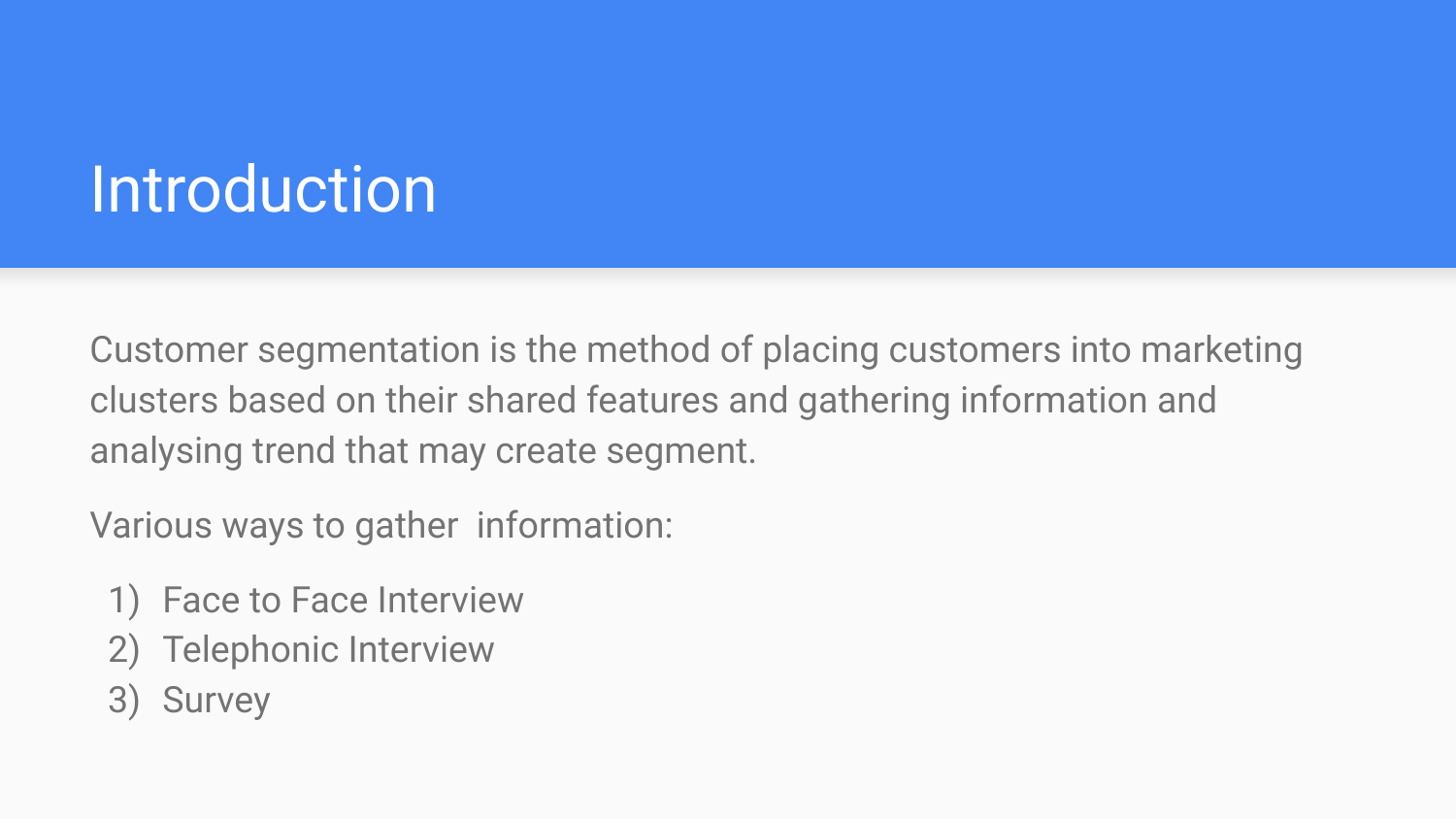

# Introduction
Customer segmentation is the method of placing customers into marketing clusters based on their shared features and gathering information and analysing trend that may create segment.
Various ways to gather  information:
Face to Face Interview
Telephonic Interview
Survey